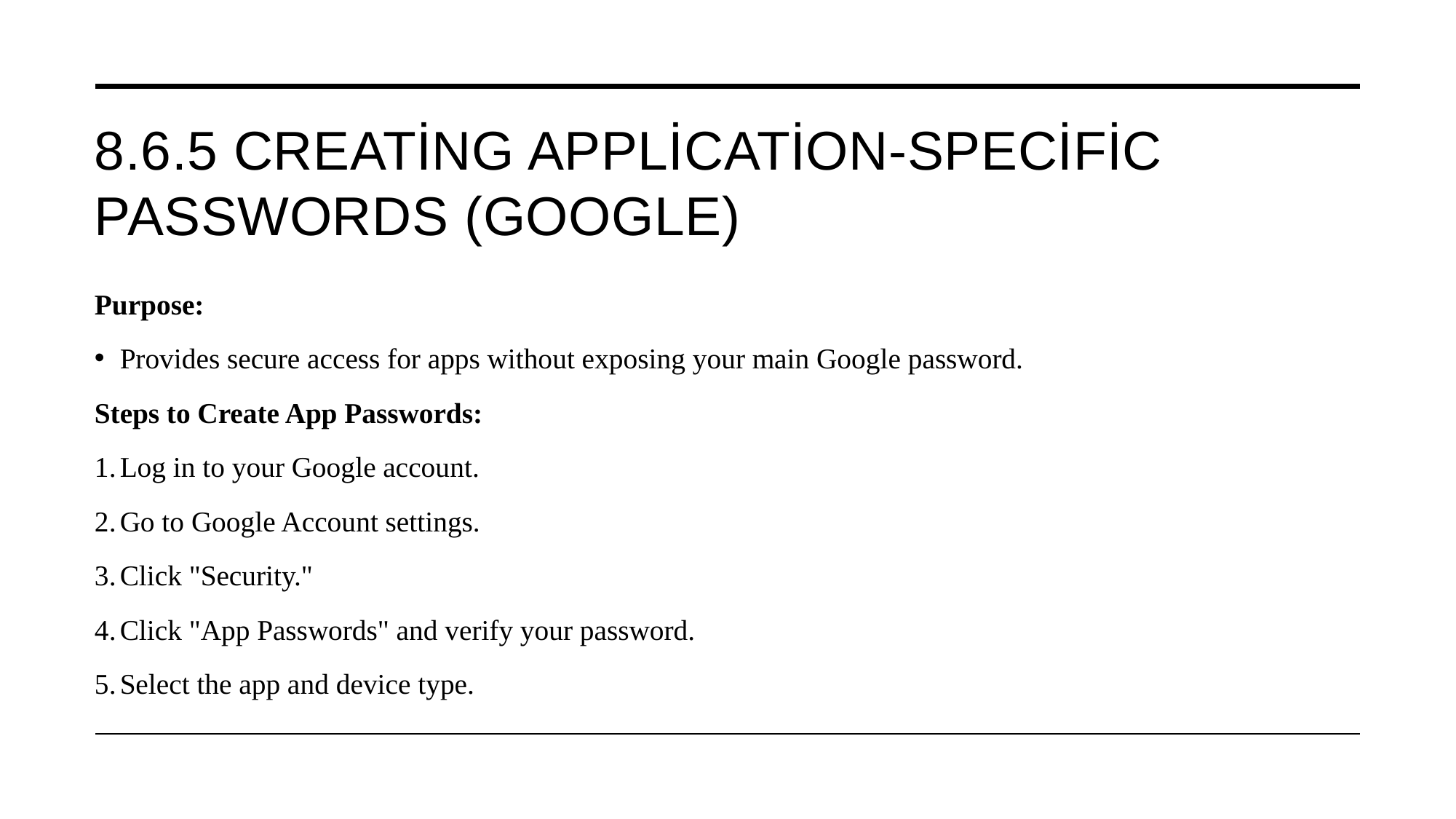

# 8.6.5 Creating Application-Specific Passwords (Google)
Purpose:
Provides secure access for apps without exposing your main Google password.
Steps to Create App Passwords:
Log in to your Google account.
Go to Google Account settings.
Click "Security."
Click "App Passwords" and verify your password.
Select the app and device type.